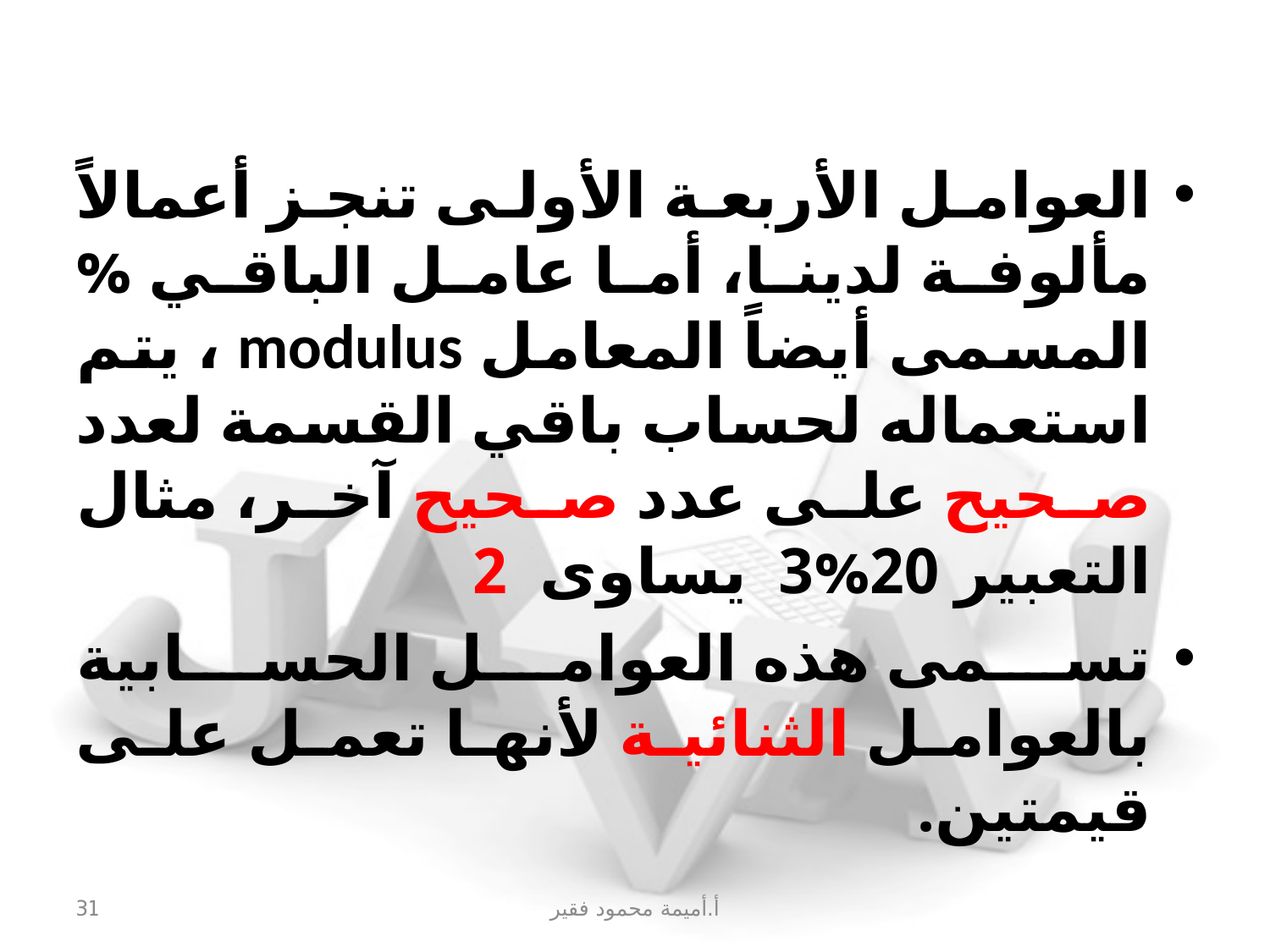

العوامل الأربعة الأولى تنجز أعمالاً مألوفة لدينا، أما عامل الباقي % المسمى أيضاً المعامل modulus ، يتم استعماله لحساب باقي القسمة لعدد صحيح على عدد صحيح آخر، مثال التعبير 20%3  يساوى  2
تسمى هذه العوامل الحسابية بالعوامل الثنائية لأنها تعمل على قيمتين.
31
أ.أميمة محمود فقير